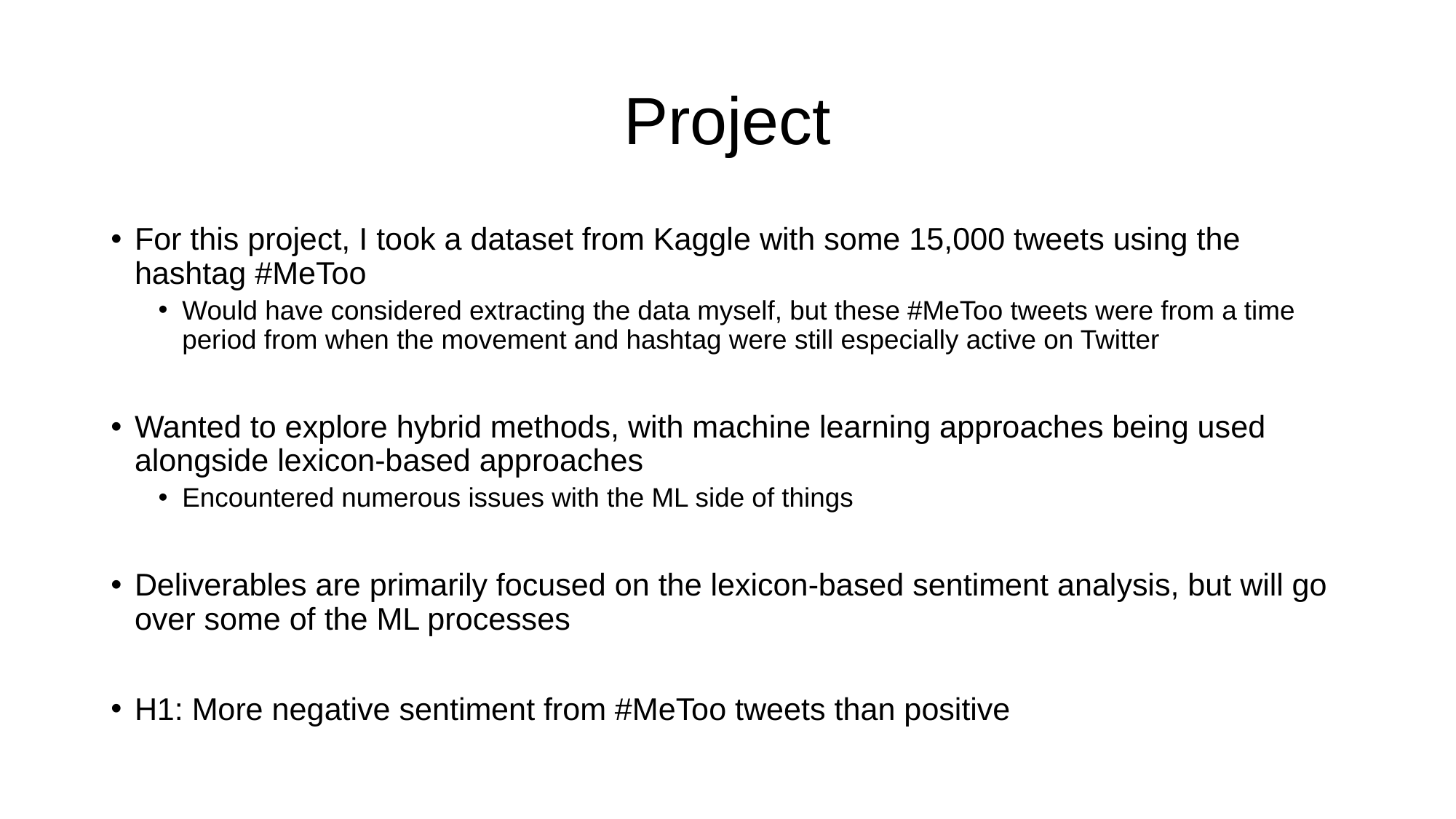

# Project
For this project, I took a dataset from Kaggle with some 15,000 tweets using the hashtag #MeToo
Would have considered extracting the data myself, but these #MeToo tweets were from a time period from when the movement and hashtag were still especially active on Twitter

Wanted to explore hybrid methods, with machine learning approaches being used alongside lexicon-based approaches
Encountered numerous issues with the ML side of things

Deliverables are primarily focused on the lexicon-based sentiment analysis, but will go over some of the ML processes

H1: More negative sentiment from #MeToo tweets than positive